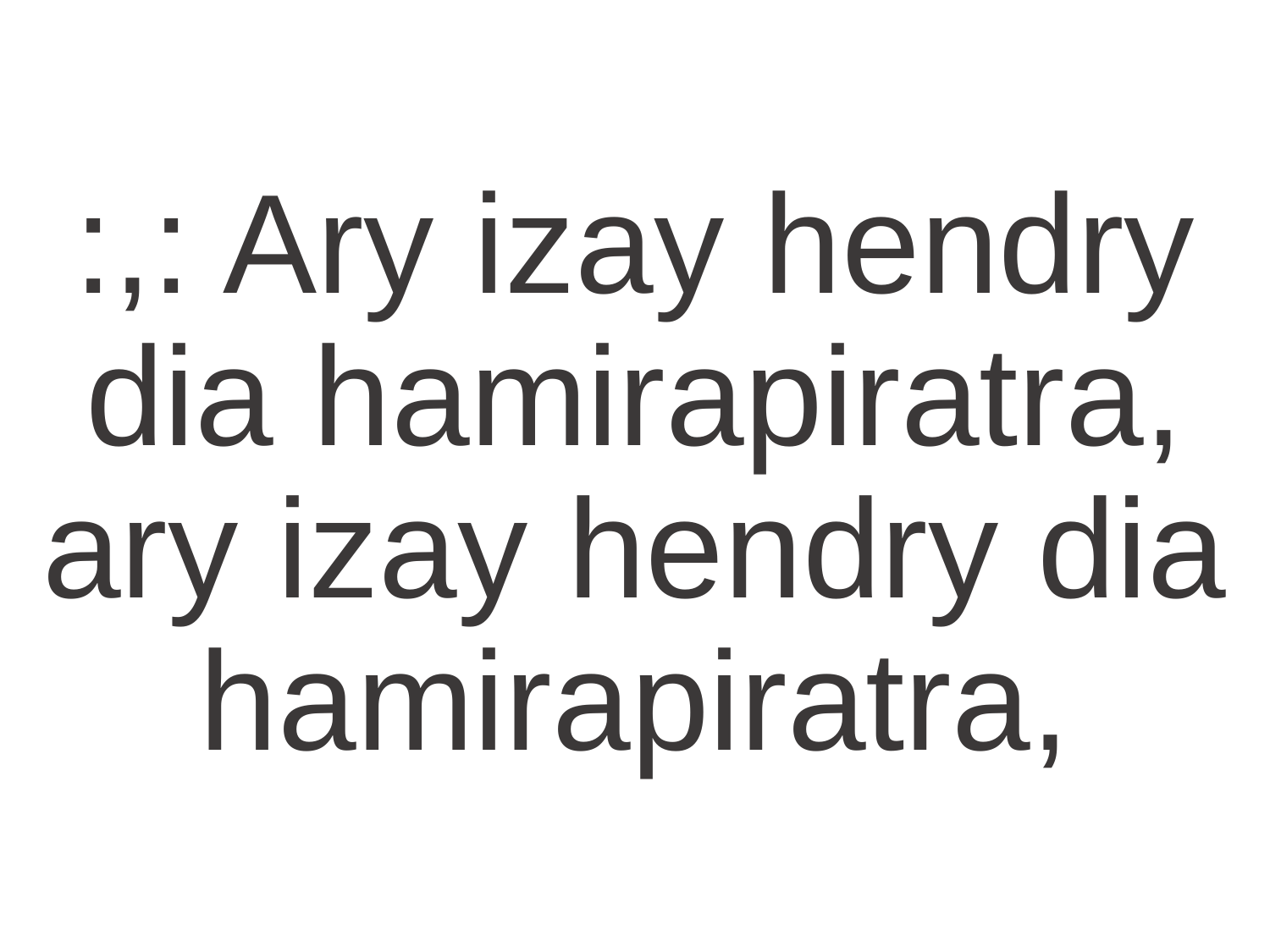

:,: Ary izay hendry dia hamirapiratra,
ary izay hendry dia hamirapiratra,